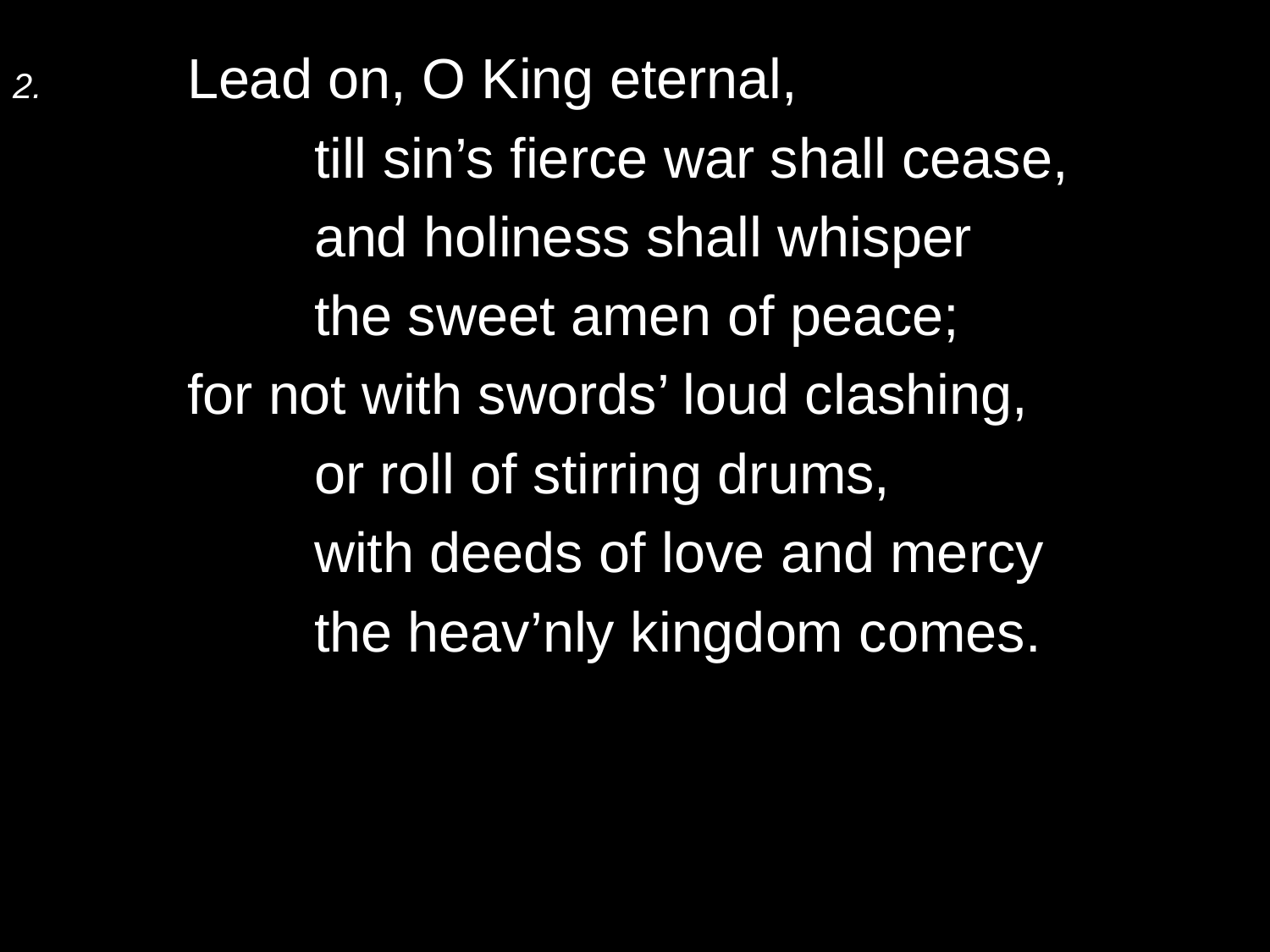

2.	Lead on, O King eternal,
		till sin’s fierce war shall cease,
		and holiness shall whisper
		the sweet amen of peace;
	for not with swords’ loud clashing,
		or roll of stirring drums,
		with deeds of love and mercy
		the heav’nly kingdom comes.